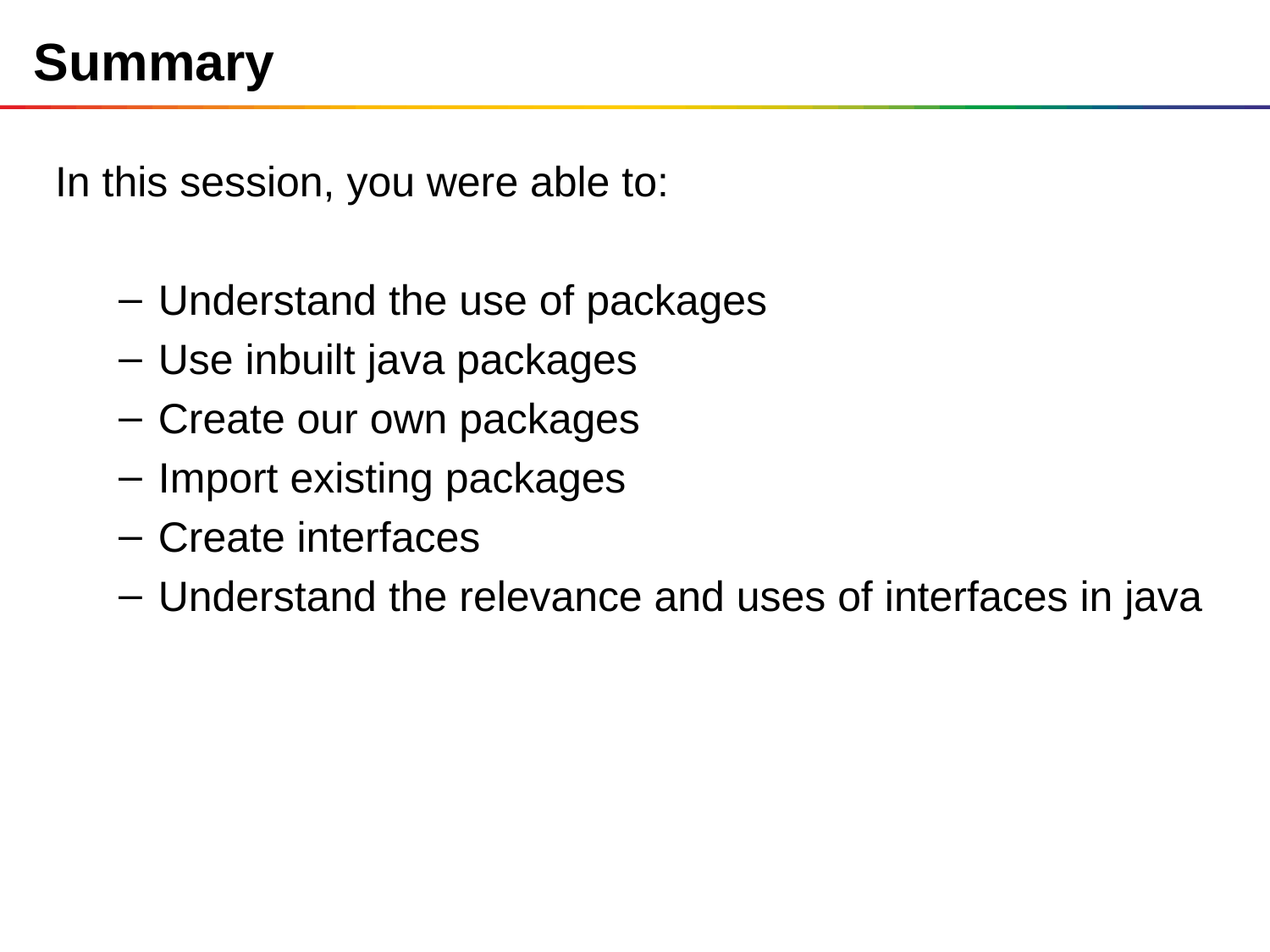

Summary
In this session, you were able to:

Understand the use of packages
Use inbuilt java packages
Create our own packages
Import existing packages
Create interfaces
Understand the relevance and uses of interfaces in java